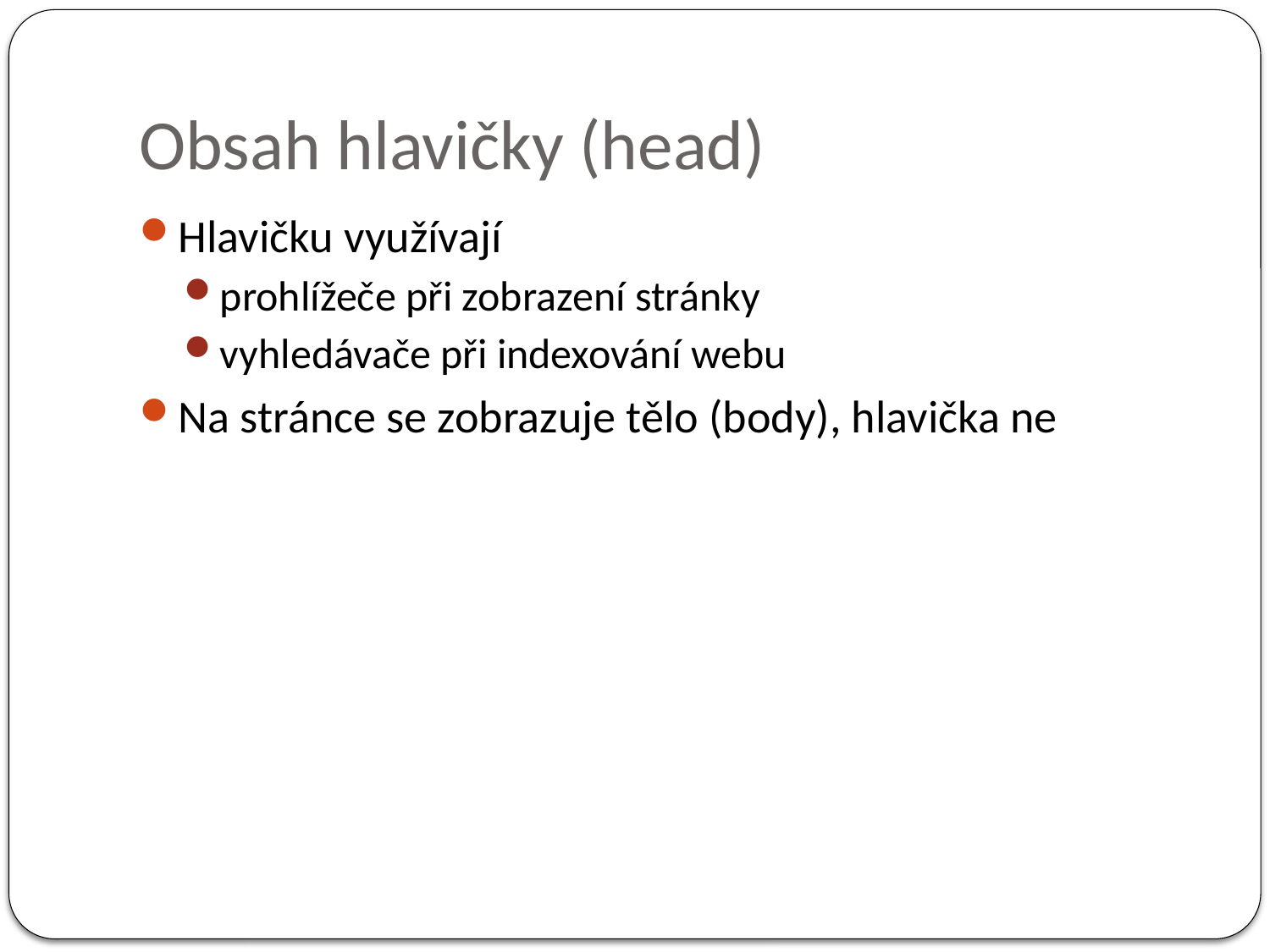

# Obsah hlavičky (head)
Hlavičku využívají
prohlížeče při zobrazení stránky
vyhledávače při indexování webu
Na stránce se zobrazuje tělo (body), hlavička ne